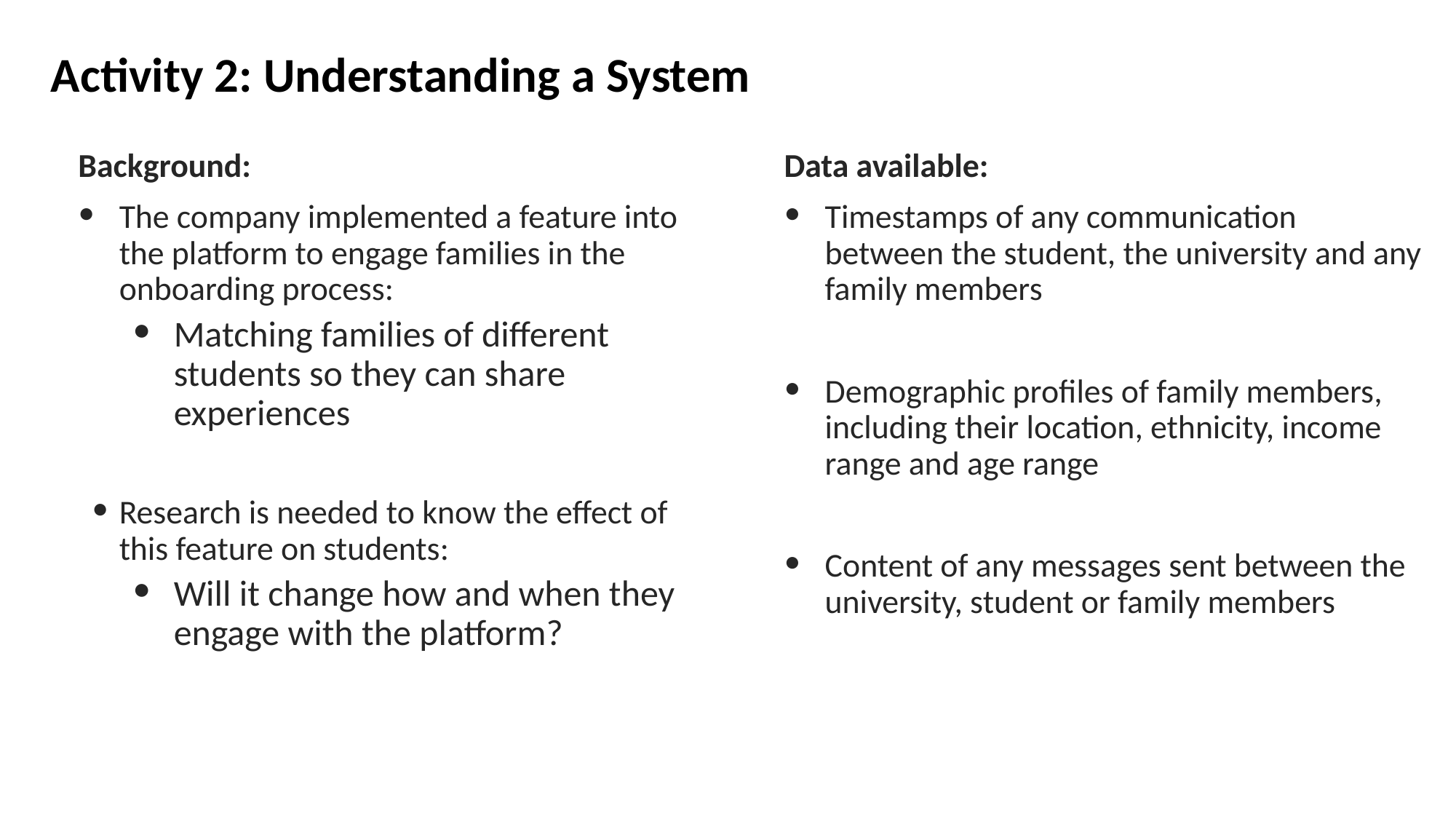

# Activity 2: Understanding a System
Background:
The company implemented a feature into the platform to engage families in the onboarding process:
Matching families of different students so they can share experiences

Research is needed to know the effect of this feature on students:
Will it change how and when they engage with the platform?
Data available:
Timestamps of any communication between the student, the university and any family members

Demographic profiles of family members, including their location, ethnicity, income range and age range

Content of any messages sent between the university, student or family members